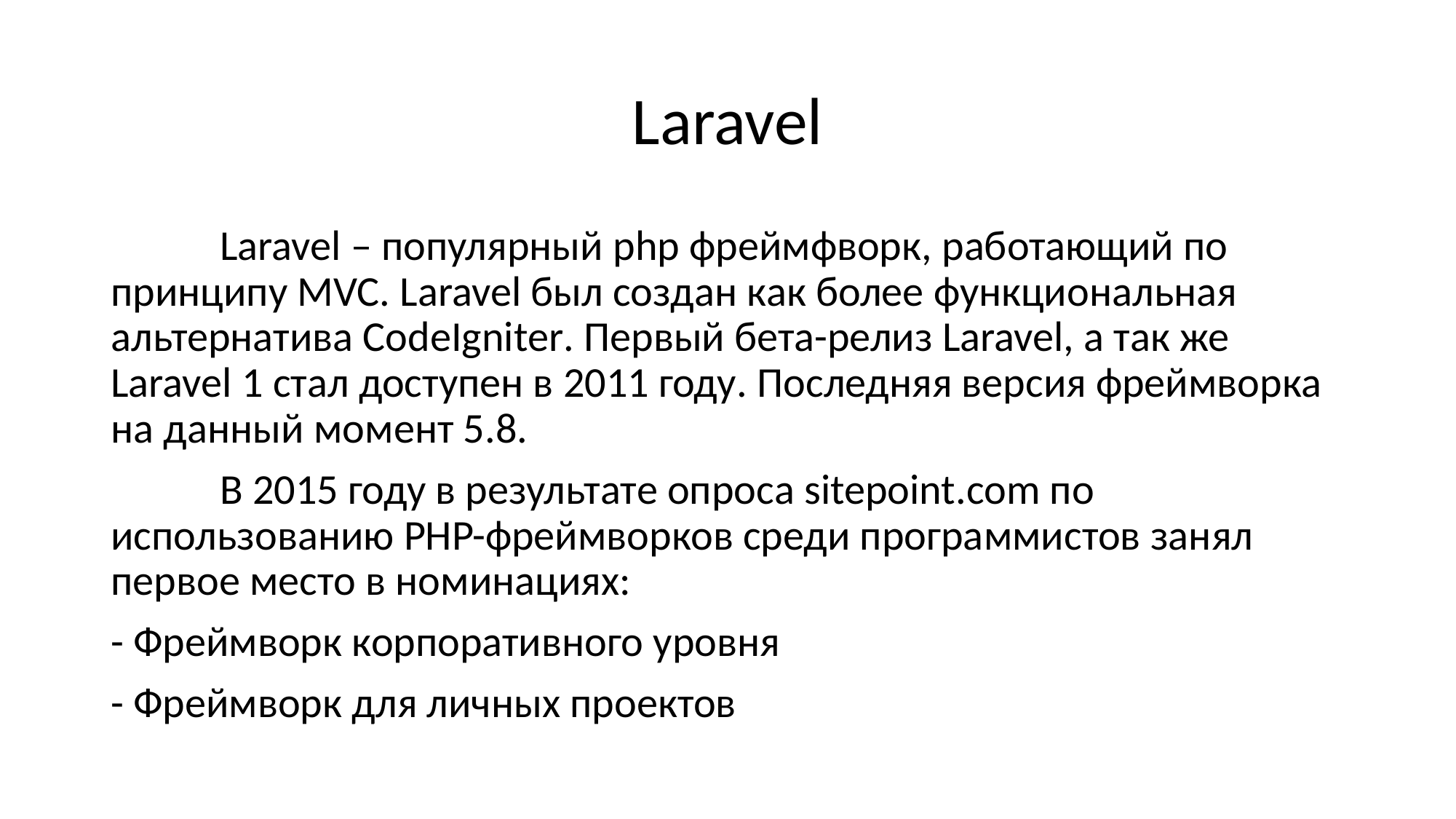

# Laravel
	Laravel – популярный php фреймфворк, работающий по принципу MVC. Laravel был создан как более функциональная альтернатива CodeIgniter. Первый бета-релиз Laravel, а так же Laravel 1 стал доступен в 2011 году. Последняя версия фреймворка на данный момент 5.8.
	В 2015 году в результате опроса sitepoint.com по использованию PHP-фреймворков среди программистов занял первое место в номинациях:
- Фреймворк корпоративного уровня
- Фреймворк для личных проектов